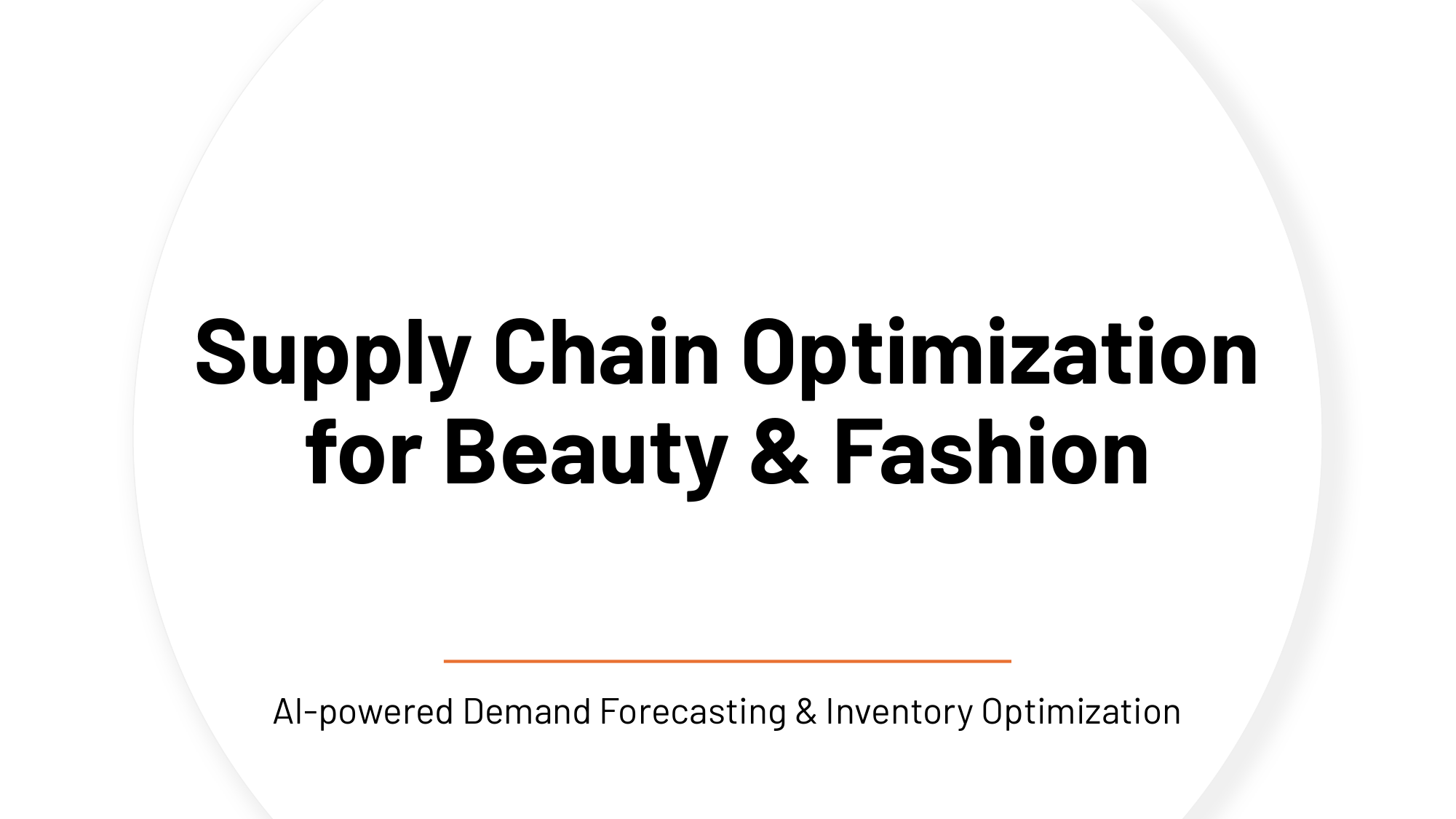

Supply Chain Optimization for Beauty & Fashion

AI-powered Demand Forecasting & Inventory Optimization